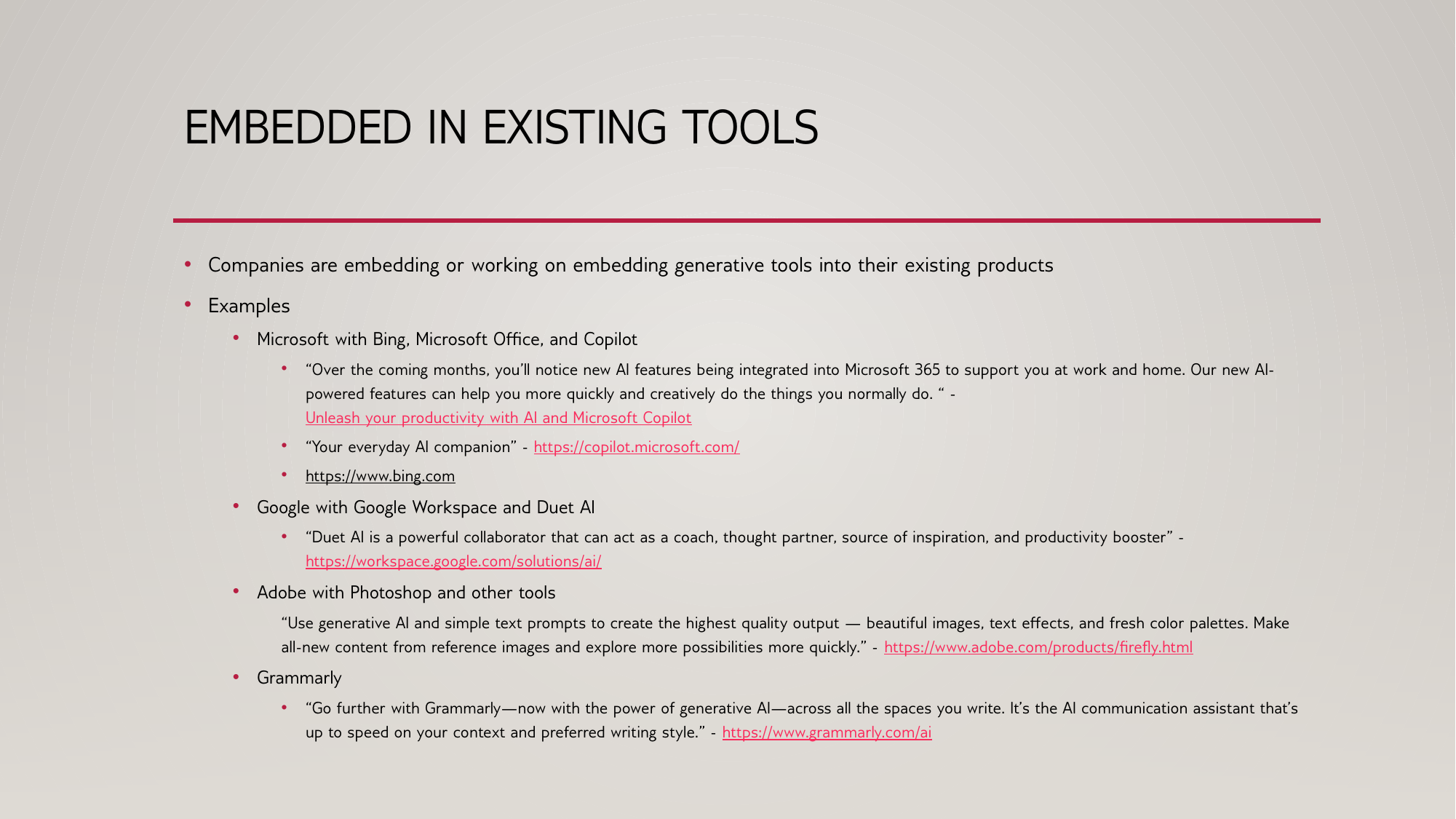

# embedded in existing tools
Companies are embedding or working on embedding generative tools into their existing products
Examples
Microsoft with Bing, Microsoft Office, and Copilot
“Over the coming months, you’ll notice new AI features being integrated into Microsoft 365 to support you at work and home. Our new AI-powered features can help you more quickly and creatively do the things you normally do. “ - Unleash your productivity with AI and Microsoft Copilot
“Your everyday AI companion” - https://copilot.microsoft.com/
https://www.bing.com
Google with Google Workspace and Duet AI
“Duet AI is a powerful collaborator that can act as a coach, thought partner, source of inspiration, and productivity booster” - https://workspace.google.com/solutions/ai/
Adobe with Photoshop and other tools
“Use generative AI and simple text prompts to create the highest quality output — beautiful images, text effects, and fresh color palettes. Make all-new content from reference images and explore more possibilities more quickly.” - https://www.adobe.com/products/firefly.html
Grammarly
“Go further with Grammarly—now with the power of generative AI—across all the spaces you write. It’s the AI communication assistant that’s up to speed on your context and preferred writing style.” - https://www.grammarly.com/ai